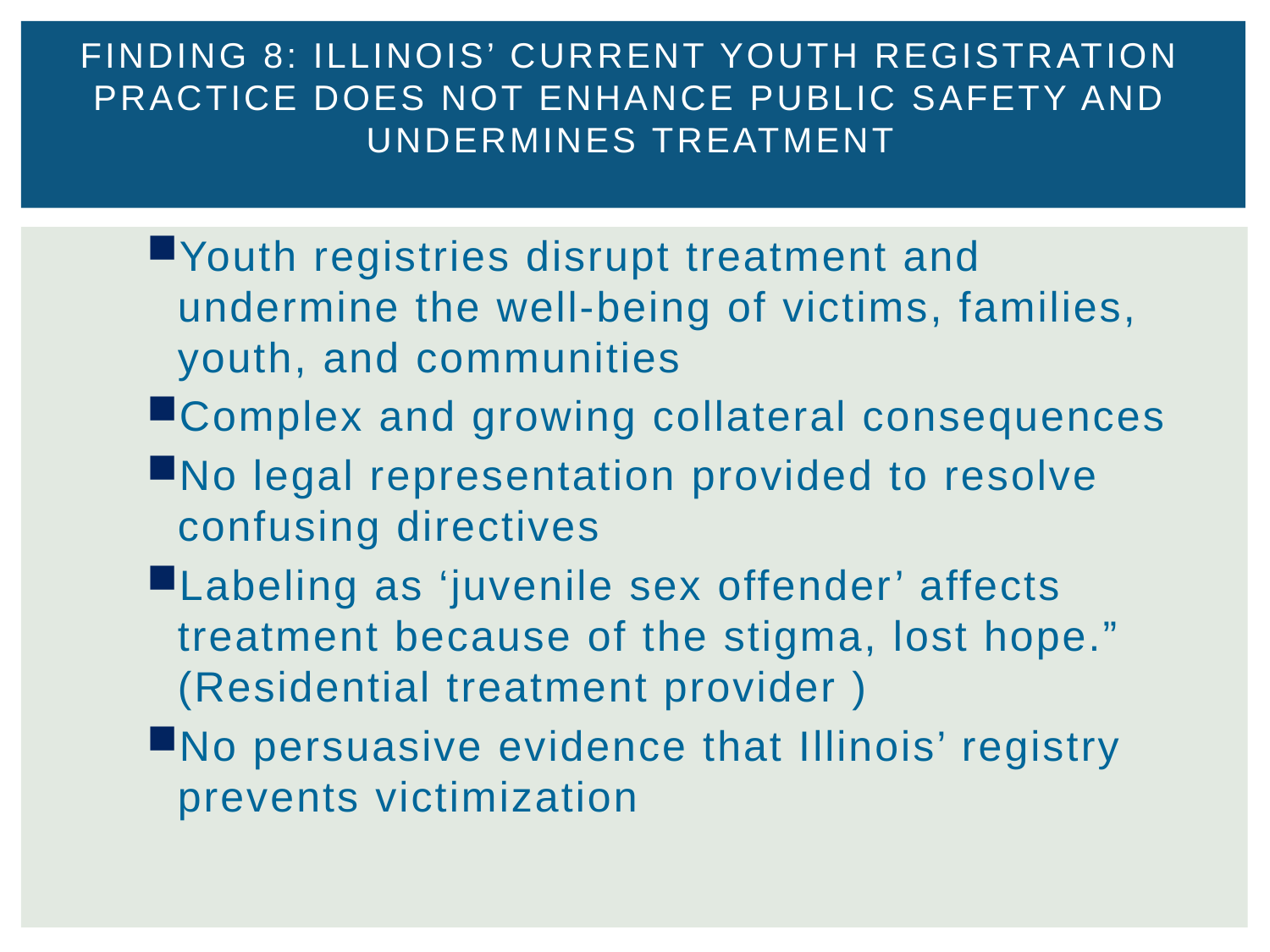

# Finding 8: Illinois’ current youth registration practice does not enhance public safety and undermines Treatment
Youth registries disrupt treatment and undermine the well-being of victims, families, youth, and communities
Complex and growing collateral consequences
No legal representation provided to resolve confusing directives
Labeling as ‘juvenile sex offender’ affects treatment because of the stigma, lost hope.”  (Residential treatment provider )
No persuasive evidence that Illinois’ registry prevents victimization